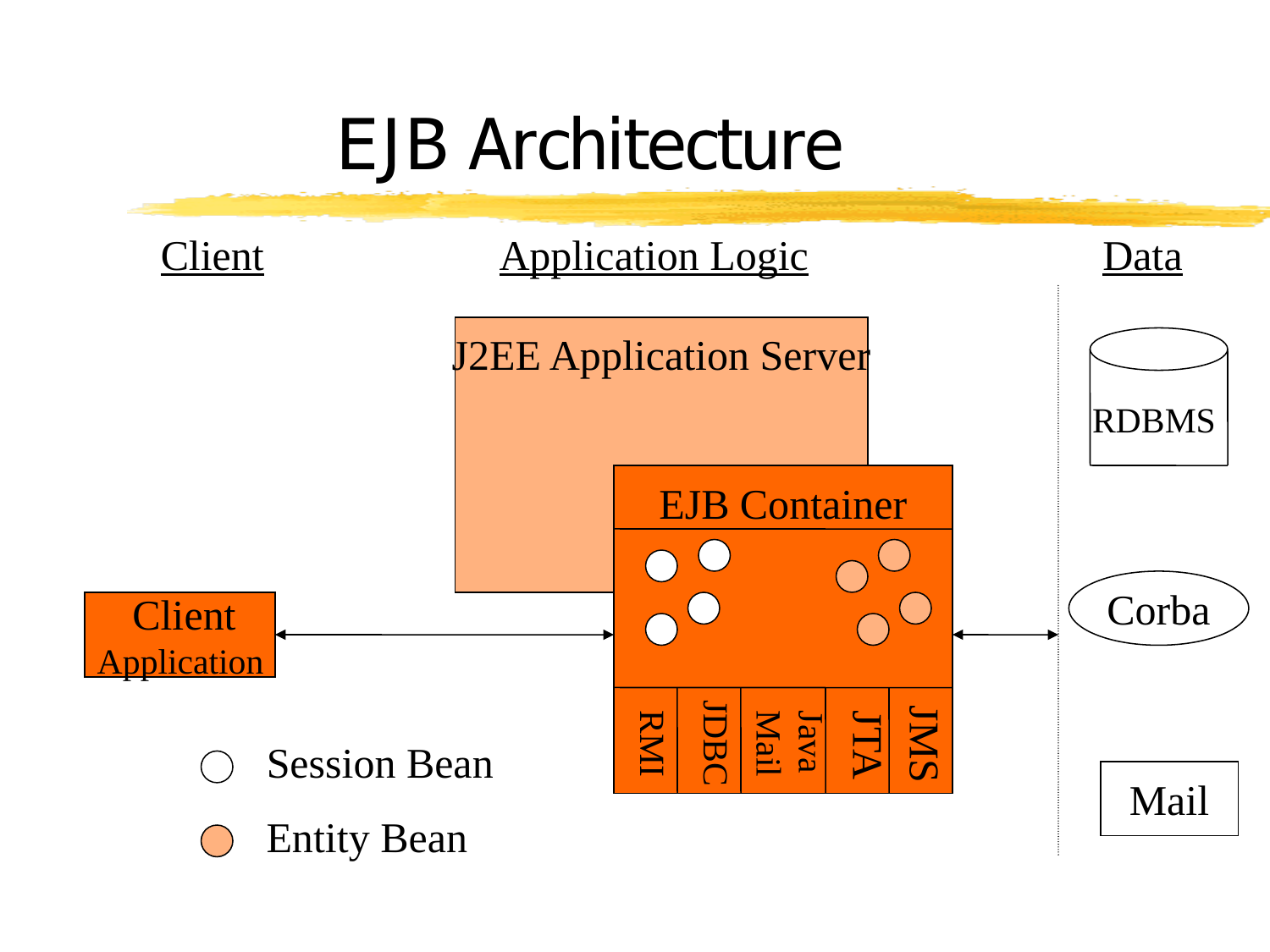

# EJB Architecture
Client
Application Logic
Data

J2EE Application Server

RDBMS
EJB Container

Corba
    Client
Application

JDBC

JMS
RMI
Java
Mail
JTA
Session Bean

Mail
Entity Bean